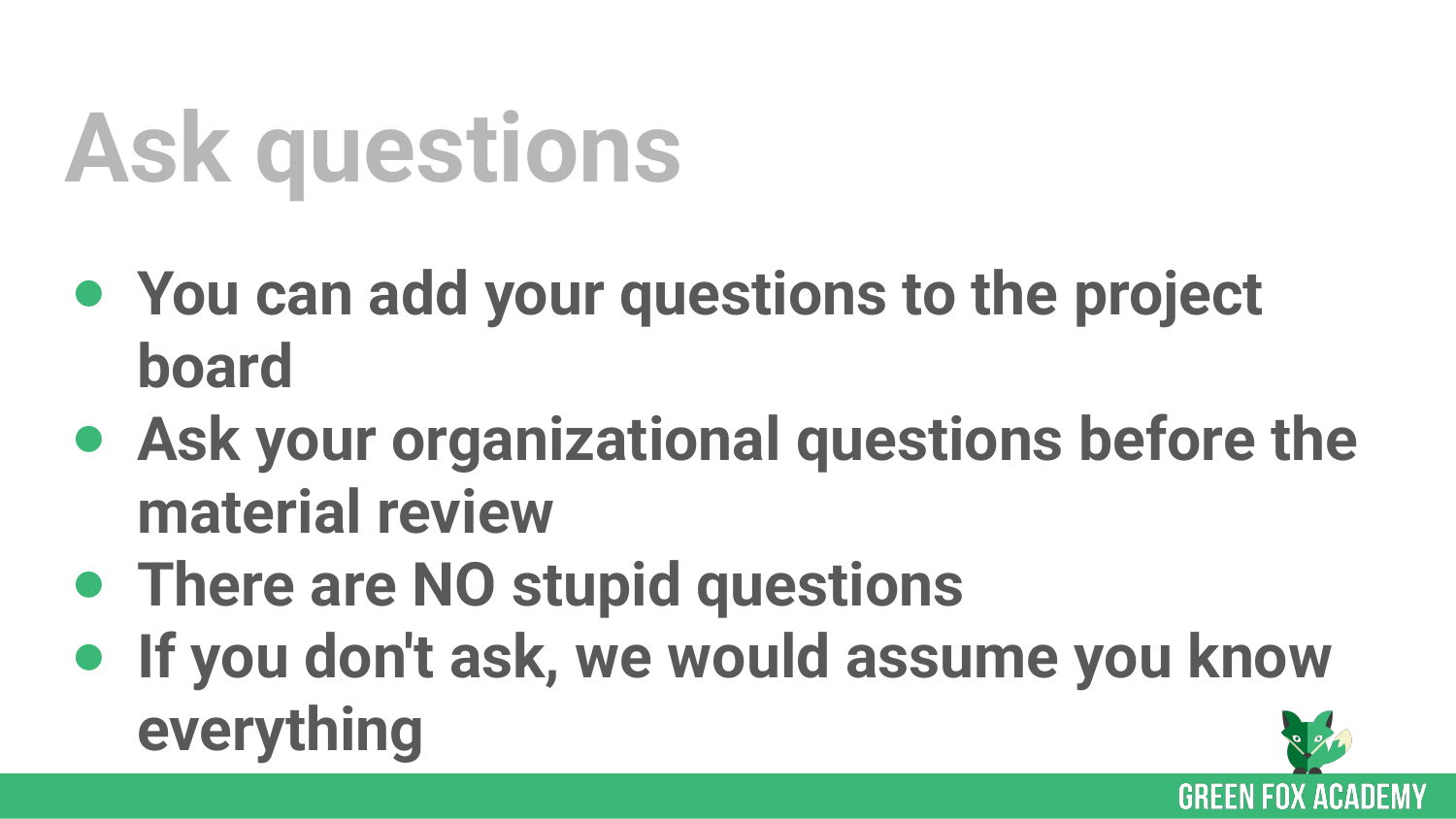

# Ask questions
You can add your questions to the project board
Ask your organizational questions before the material review
There are NO stupid questions
If you don't ask, we would assume you know everything